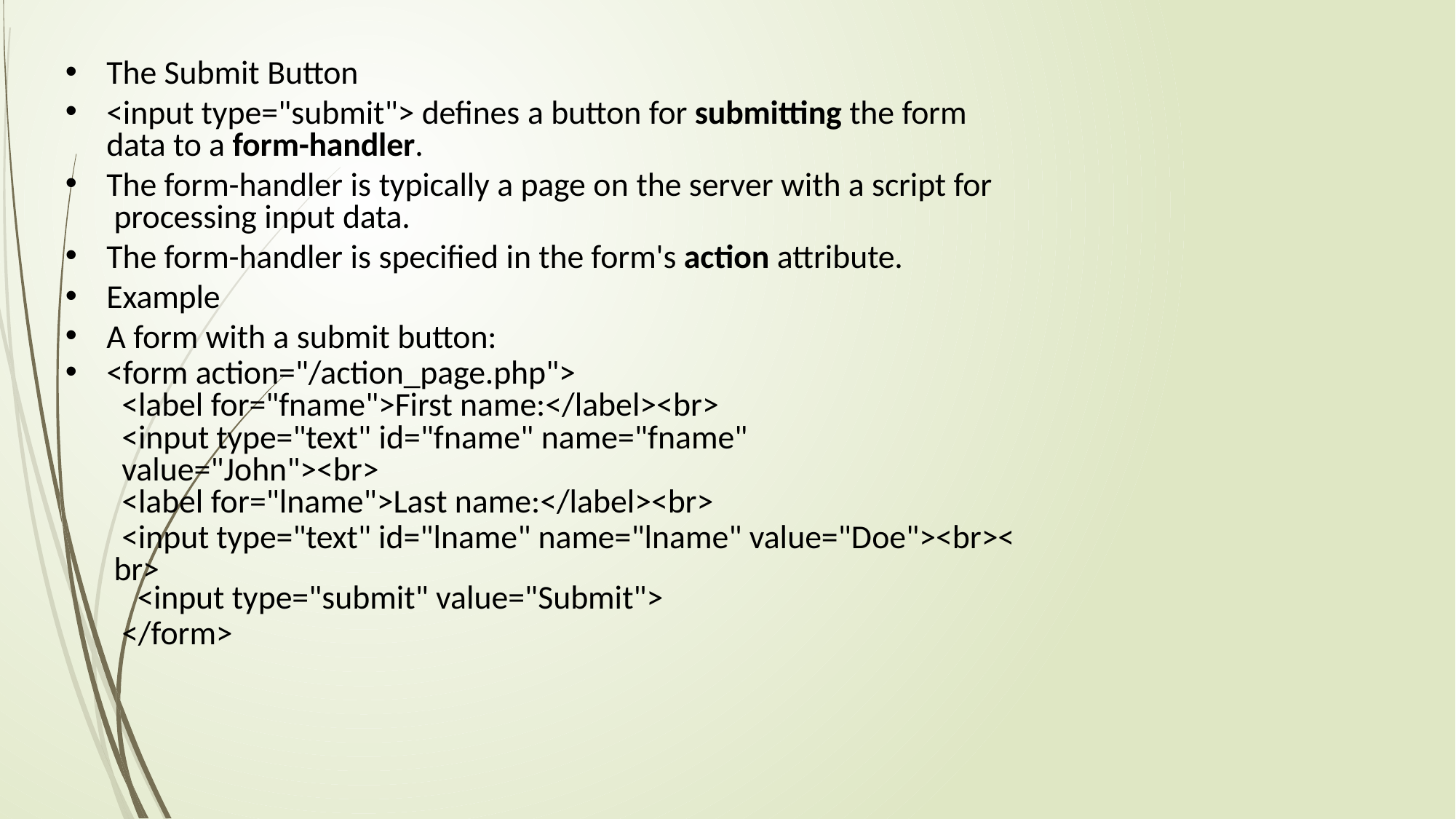

The Submit Button
<input type="submit"> defines a button for submitting the form  data to a form-handler.
The form-handler is typically a page on the server with a script for  processing input data.
The form-handler is specified in the form's action attribute.
Example
A form with a submit button:
<form action="/action_page.php">
<label for="fname">First name:</label><br>
<input type="text" id="fname" name="fname" value="John"><br>
<label for="lname">Last name:</label><br>
<input type="text" id="lname" name="lname" value="Doe"><br><  br>
<input type="submit" value="Submit">
</form>